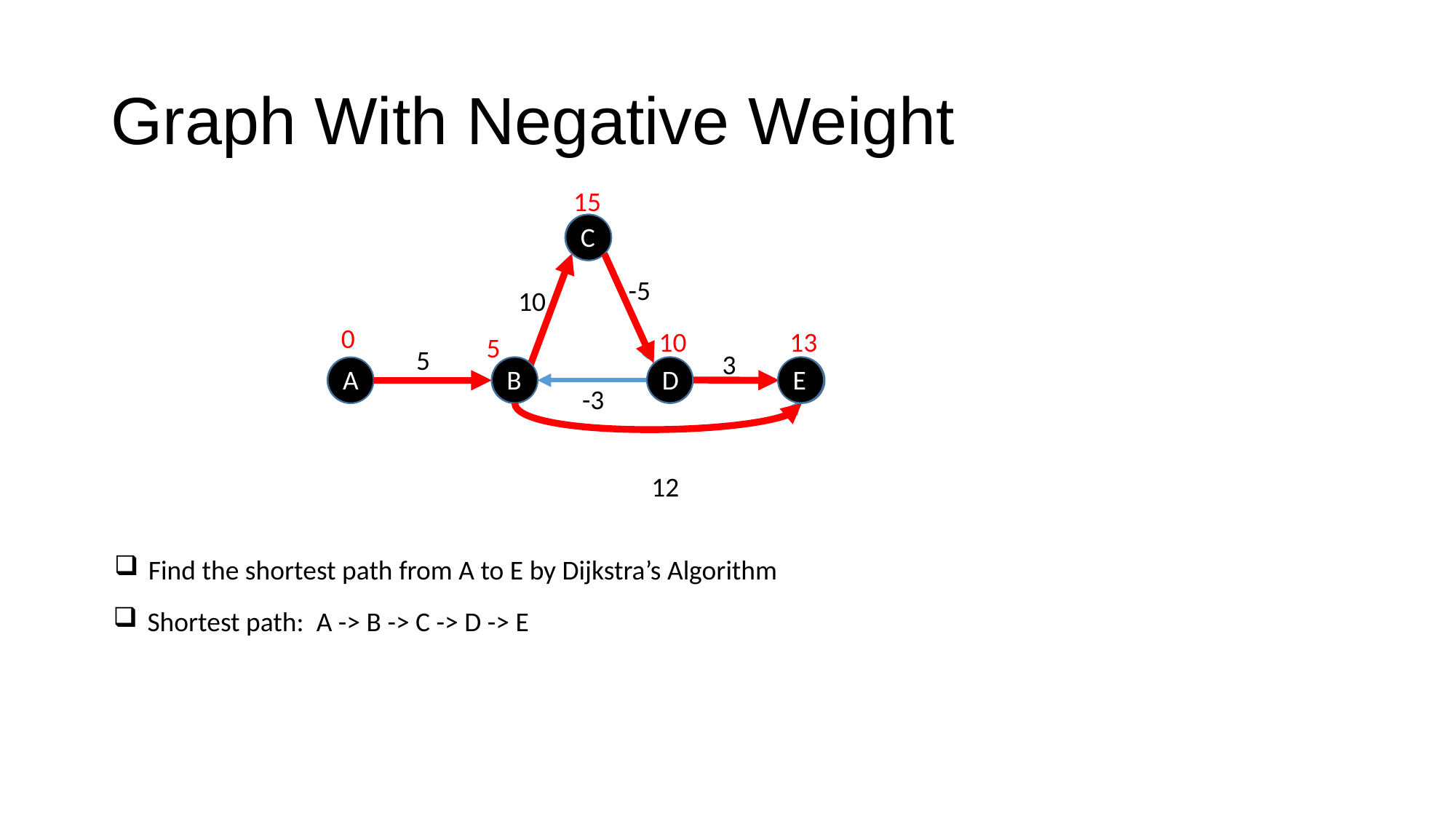

# Graph With Negative Weight
15
∞

C

C
-5
10
0
∞
∞
17
10
13
∞
5
5
3

D

E

B

A

A

D

E

B
-3
12
Find the shortest path from A to E by Dijkstra’s Algorithm
Shortest path:  A -> B -> C -> D -> E